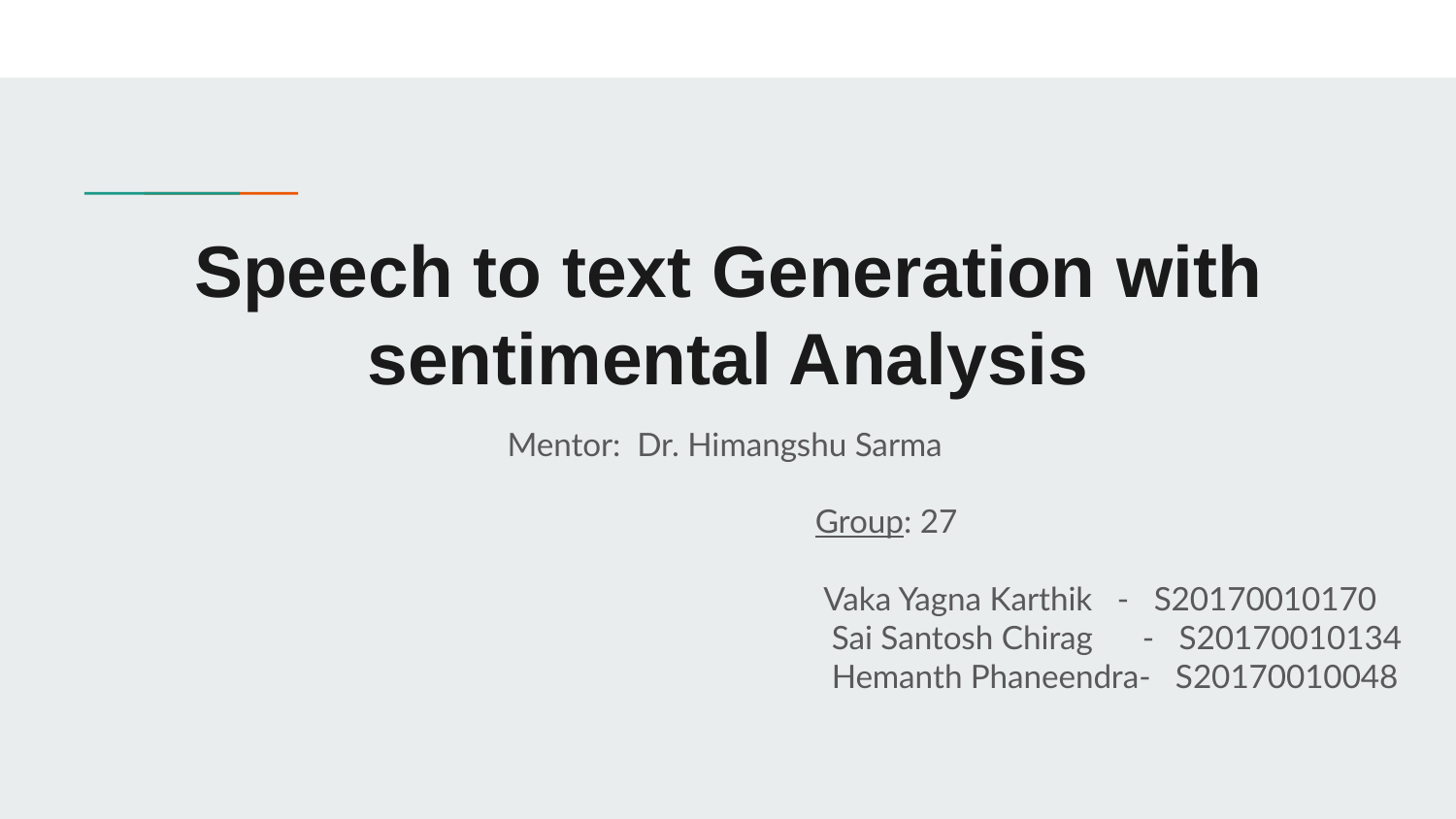

# Speech to text Generation with sentimental Analysis
                 	 Mentor:  Dr. Himangshu Sarma

			   Group: 27

			    Vaka Yagna Karthik   -   S20170010170
			     Sai Santosh Chirag      -   S20170010134
			     Hemanth Phaneendra-   S20170010048